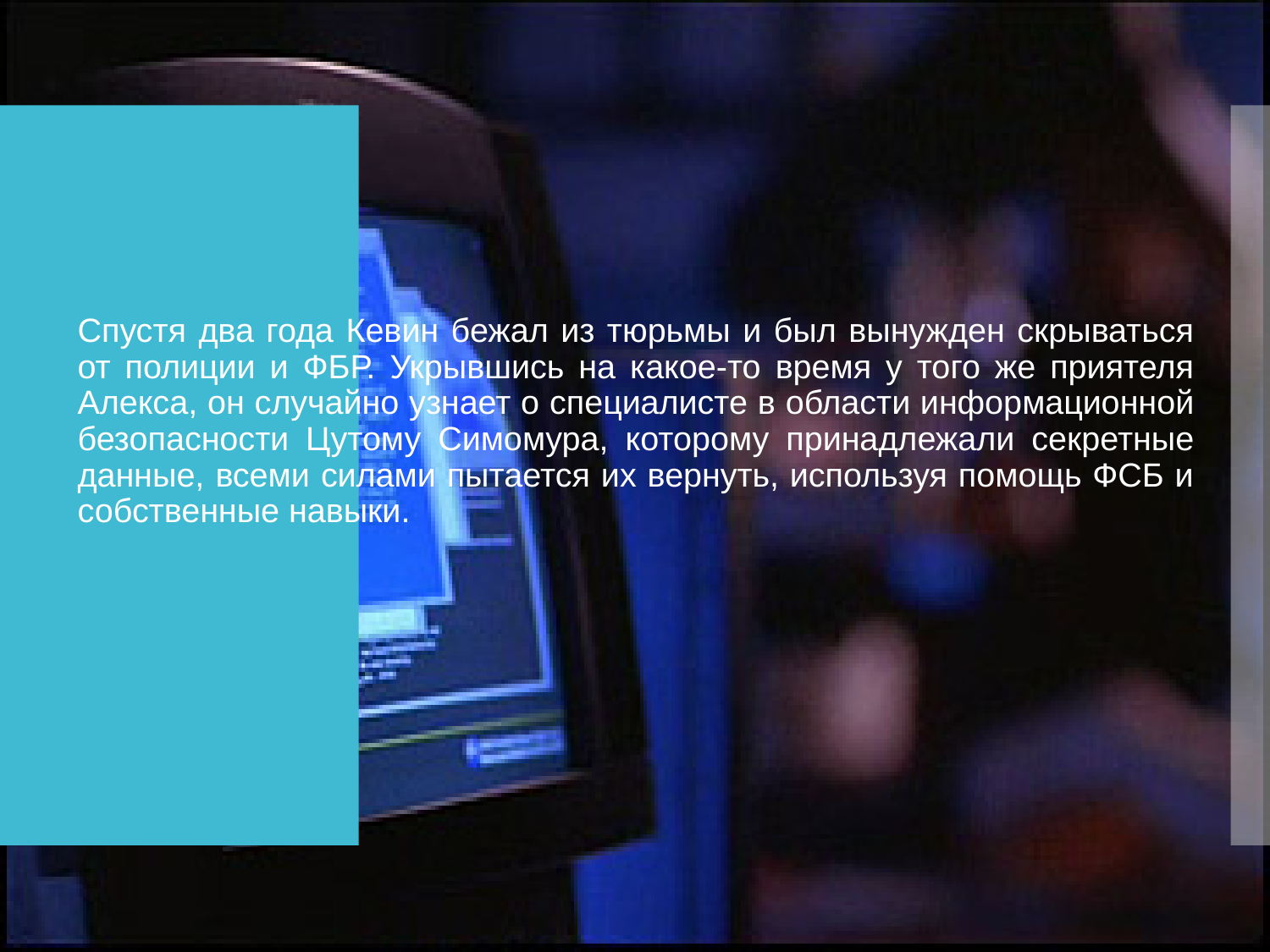

Спустя два года Кевин бежал из тюрьмы и был вынужден скрываться от полиции и ФБР. Укрывшись на какое-то время у того же приятеля Алекса, он случайно узнает о специалисте в области информационной безопасности Цутому Симомура, которому принадлежали секретные данные, всеми силами пытается их вернуть, используя помощь ФСБ и собственные навыки.